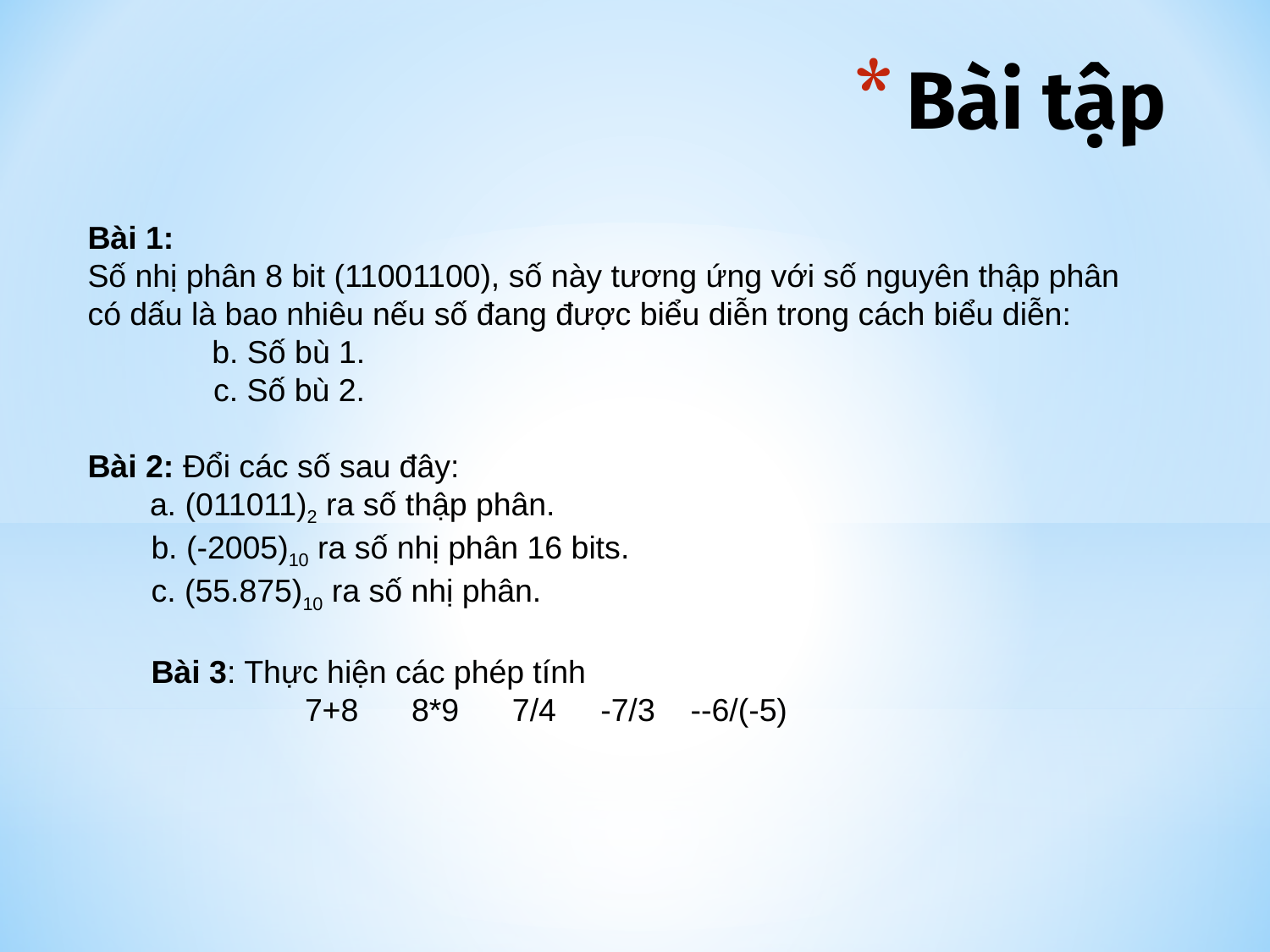

# Bài tập
Bài 1:
Số nhị phân 8 bit (11001100), số này tương ứng với số nguyên thập phân có dấu là bao nhiêu nếu số đang được biểu diễn trong cách biểu diễn:
              b. Số bù 1.
       c. Số bù 2.

Bài 2: Đổi các số sau đây:
       a. (011011)2 ra số thập phân.
b. (-2005)10 ra số nhị phân 16 bits.
c. (55.875)10 ra số nhị phân.

Bài 3: Thực hiện các phép tính
	   7+8      8*9      7/4     -7/3    --6/(-5)